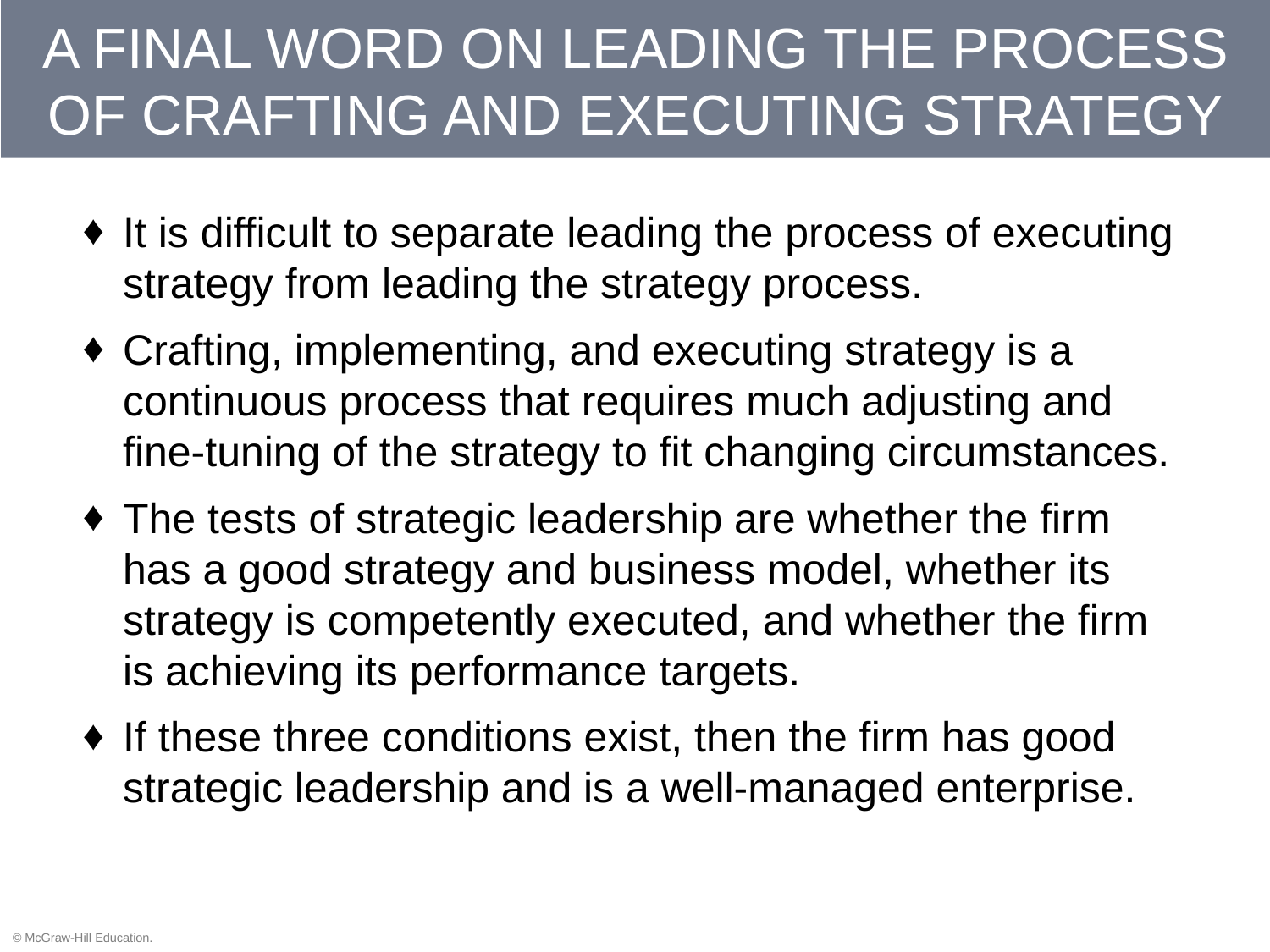

# A FINAL WORD ON LEADING THE PROCESS OF CRAFTING AND EXECUTING STRATEGY
It is difficult to separate leading the process of executing strategy from leading the strategy process.
Crafting, implementing, and executing strategy is a continuous process that requires much adjusting and fine-tuning of the strategy to fit changing circumstances.
The tests of strategic leadership are whether the firm has a good strategy and business model, whether its strategy is competently executed, and whether the firm is achieving its performance targets.
If these three conditions exist, then the firm has good strategic leadership and is a well-managed enterprise.